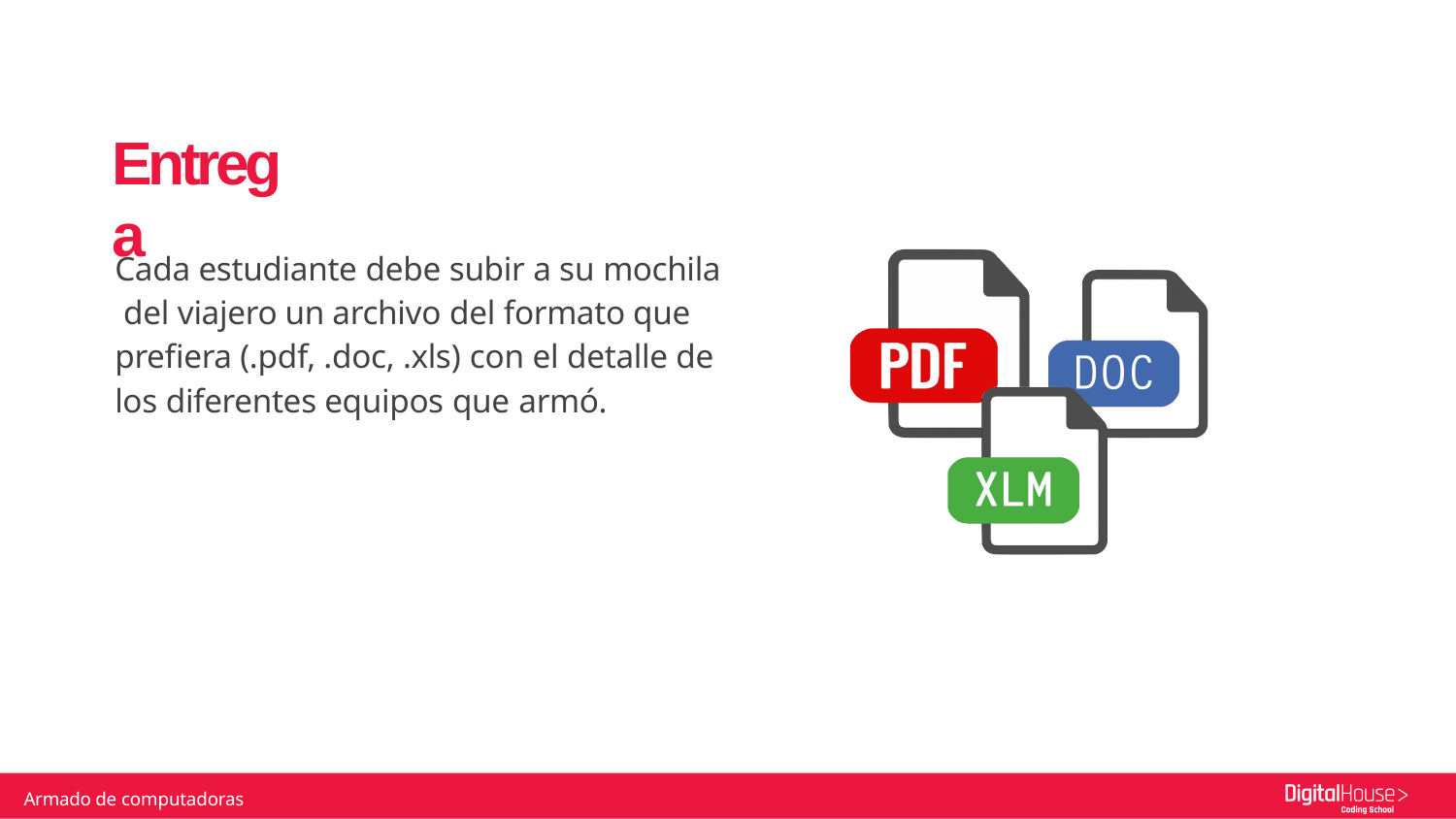

# Entrega

Cada estudiante debe subir a su mochila  del viajero un archivo del formato que  preﬁera (.pdf, .doc, .xls) con el detalle de  los diferentes equipos que armó.
Armado de computadoras